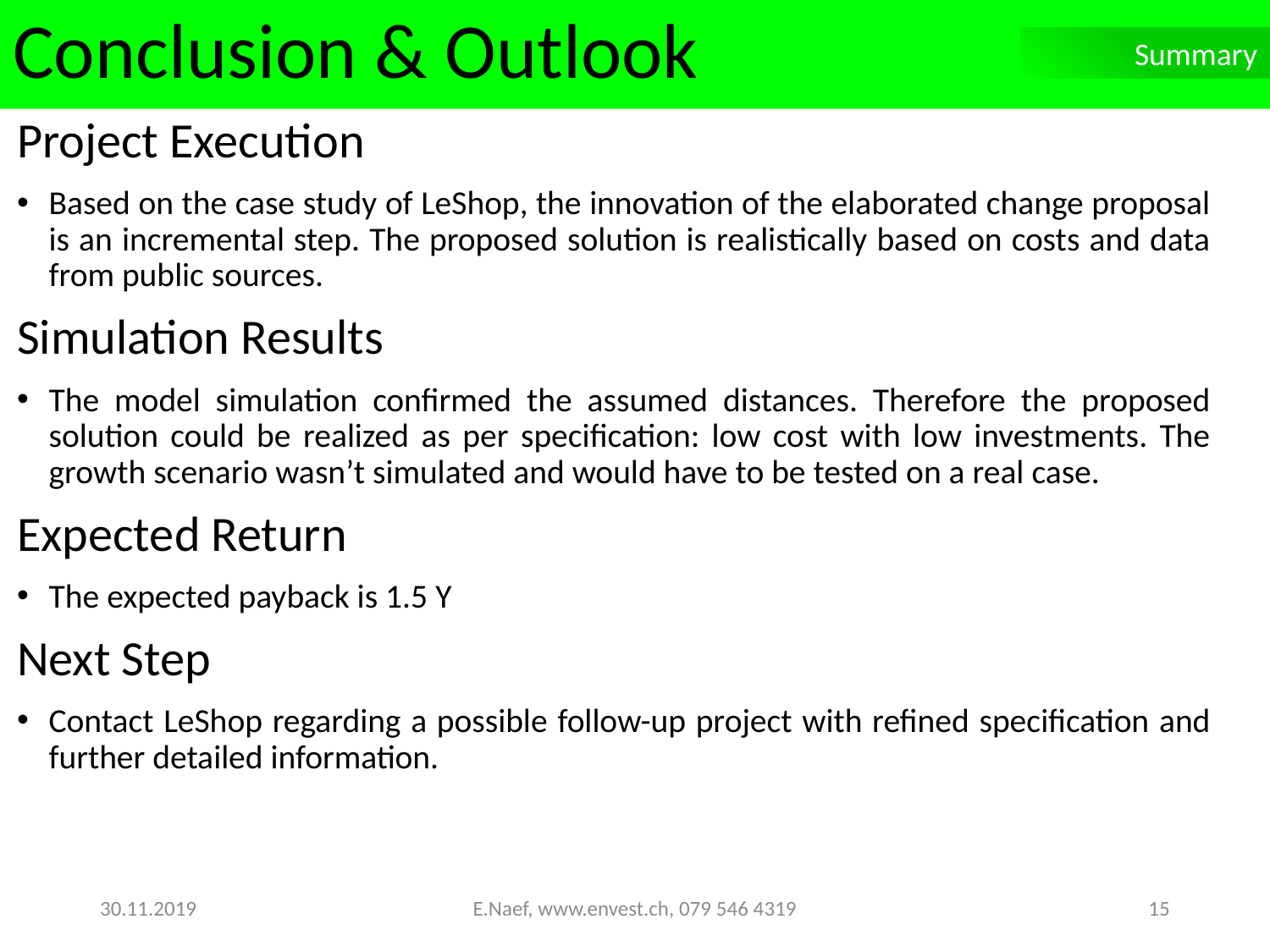

Conclusion & Outlook
Summary
Project Execution
Based on the case study of LeShop, the innovation of the elaborated change proposal is an incremental step. The proposed solution is realistically based on costs and data from public sources.
Simulation Results
The model simulation confirmed the assumed distances. Therefore the proposed solution could be realized as per specification: low cost with low investments. The growth scenario wasn’t simulated and would have to be tested on a real case.
Expected Return
The expected payback is 1.5 Y
Next Step
Contact LeShop regarding a possible follow-up project with refined specification and further detailed information.

30.11.2019
E.Naef, www.envest.ch, 079 546 4319
15